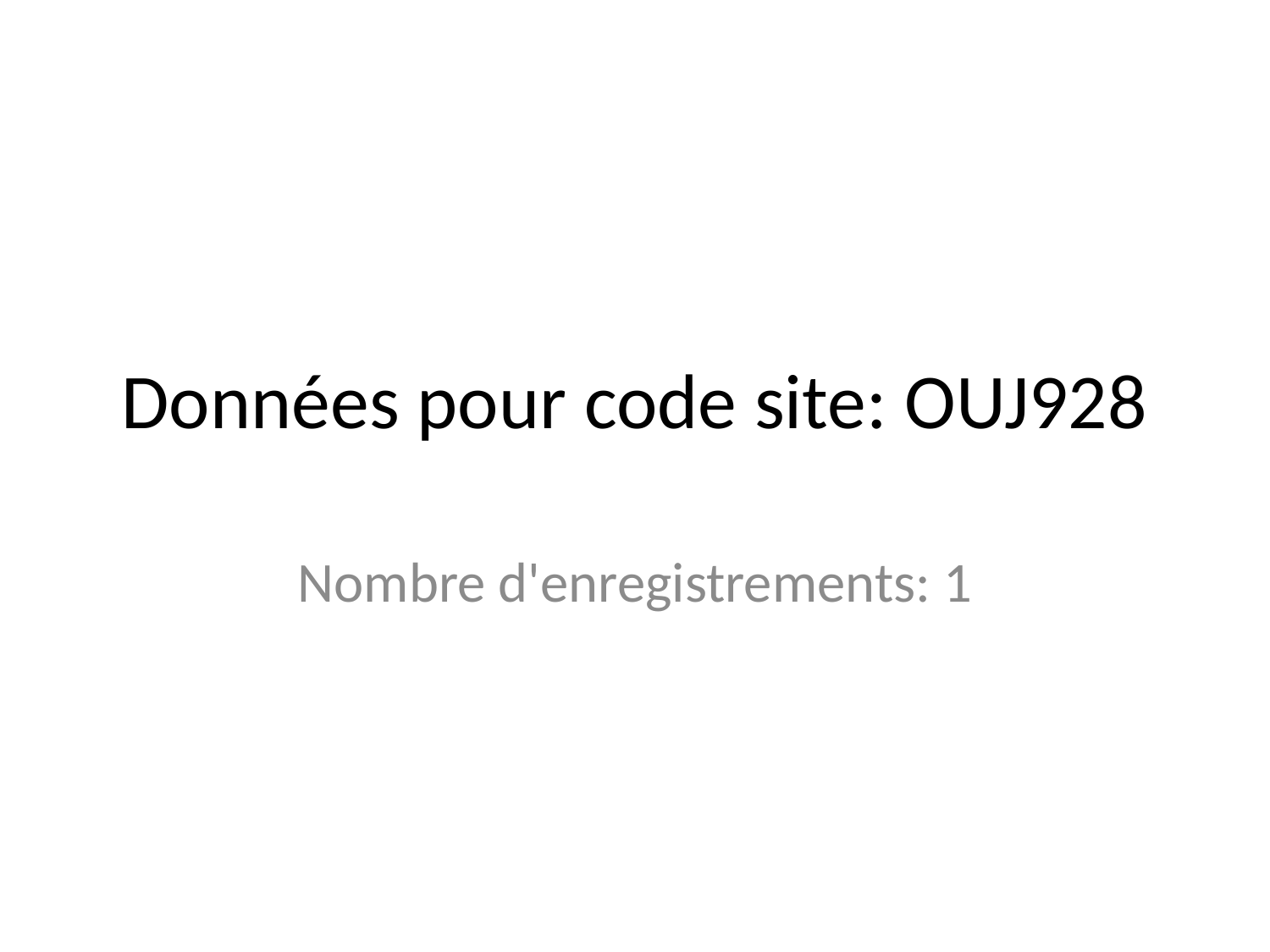

# Données pour code site: OUJ928
Nombre d'enregistrements: 1